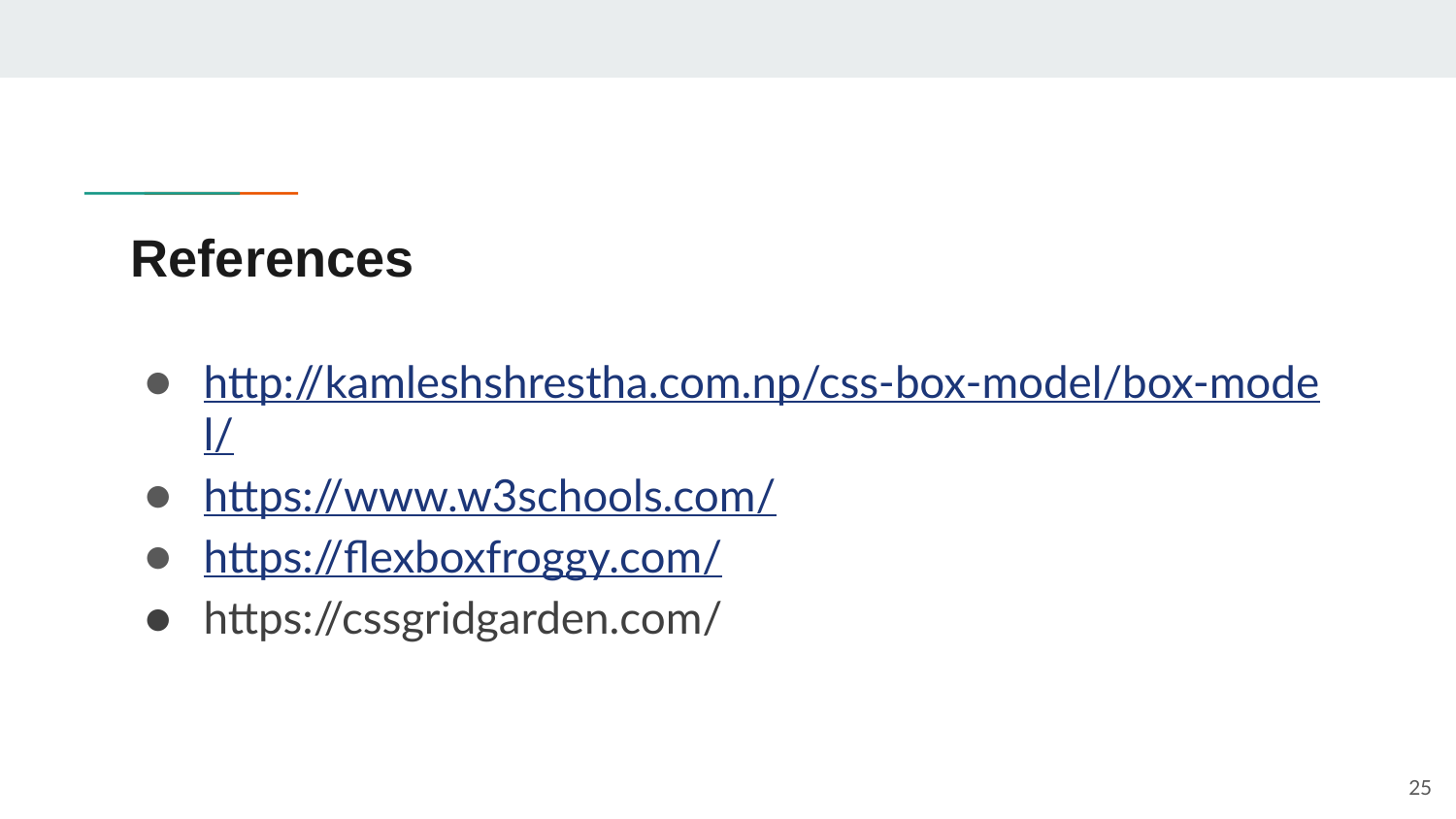

# References
http://kamleshshrestha.com.np/css-box-model/box-model/
https://www.w3schools.com/
https://flexboxfroggy.com/
https://cssgridgarden.com/
25